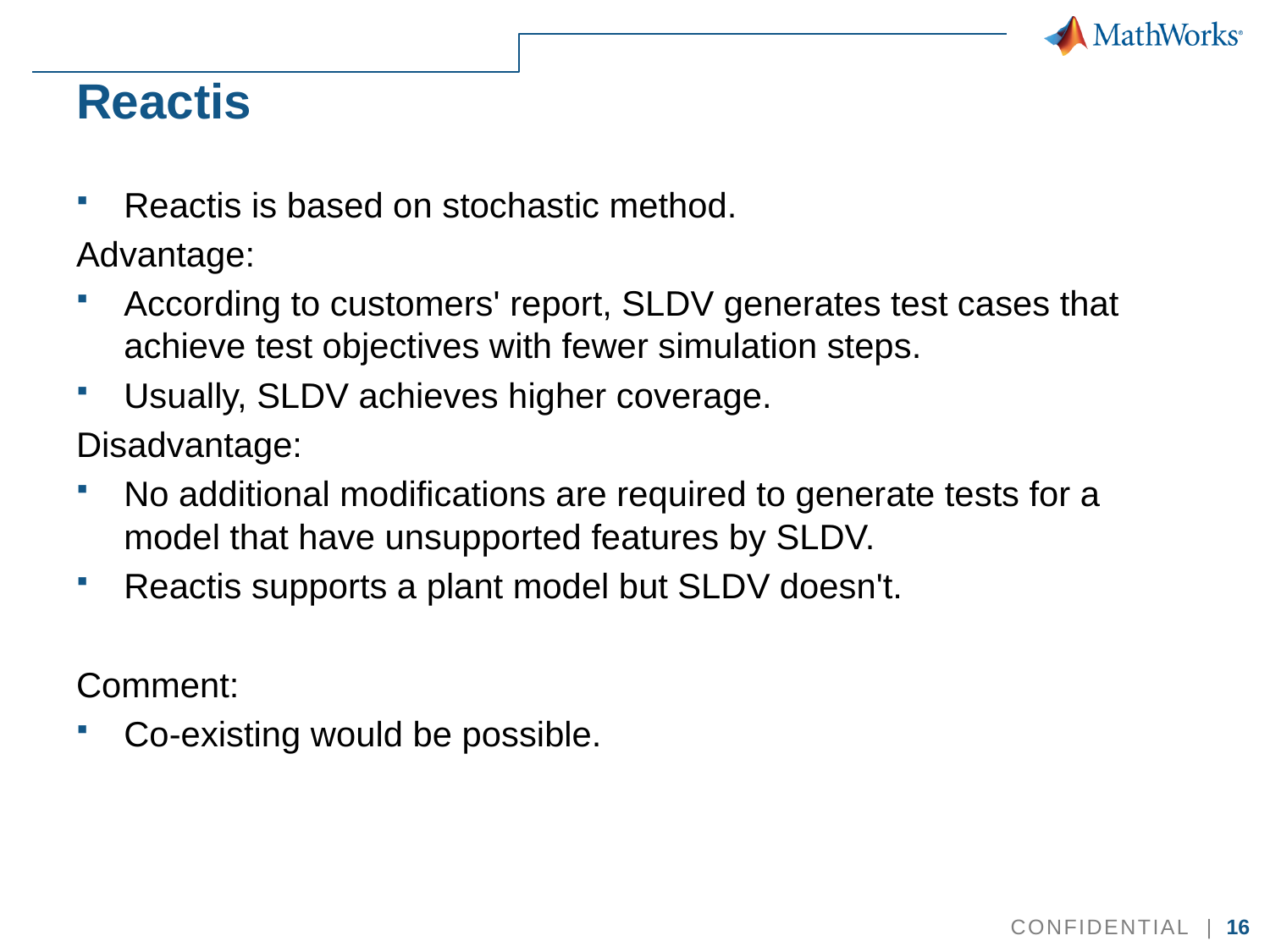

# Reactis
Reactis is based on stochastic method.
Advantage:
According to customers' report, SLDV generates test cases that achieve test objectives with fewer simulation steps.
Usually, SLDV achieves higher coverage.
Disadvantage:
No additional modifications are required to generate tests for a model that have unsupported features by SLDV.
Reactis supports a plant model but SLDV doesn't.

Comment:
Co-existing would be possible.